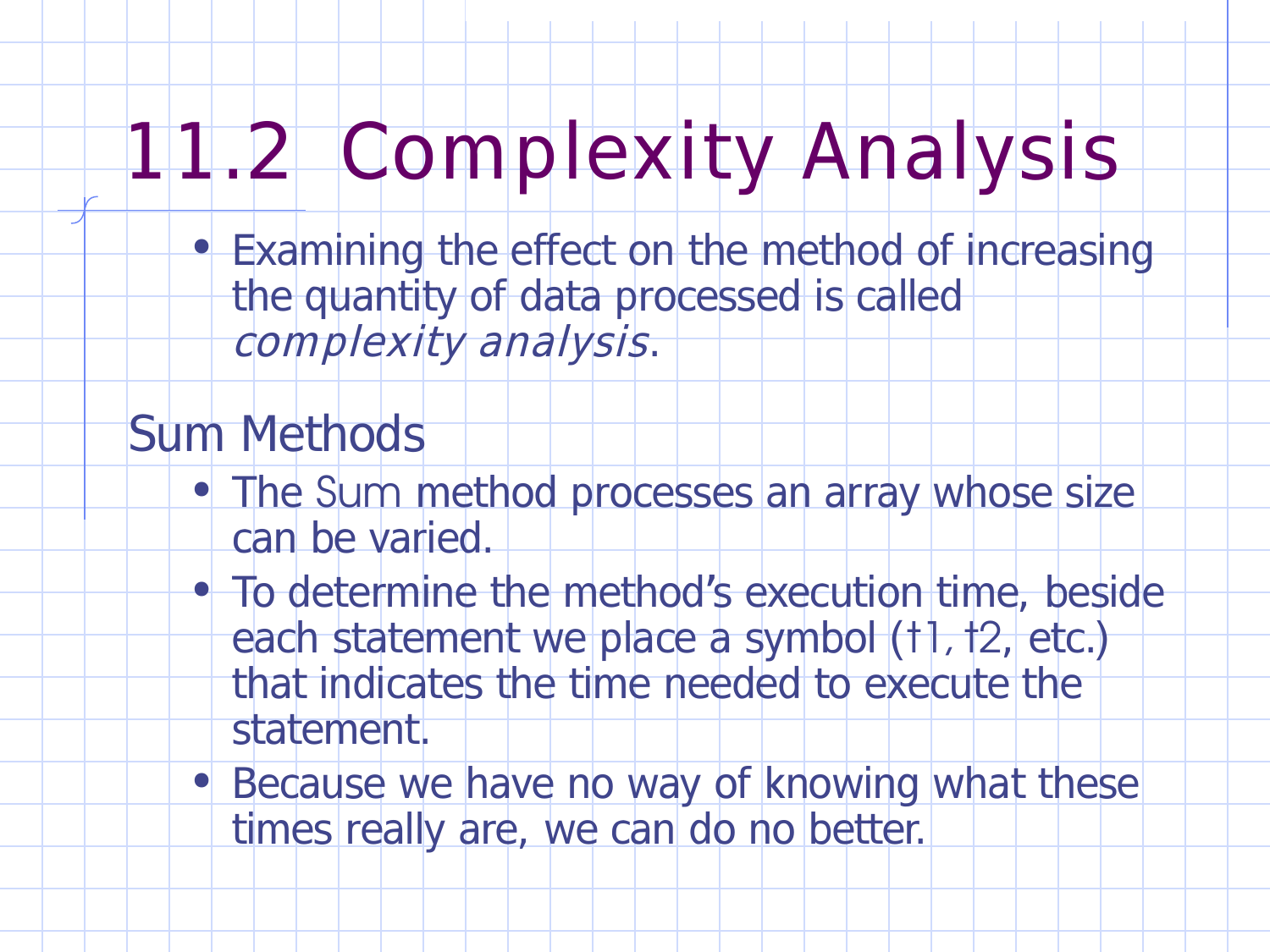

# 11.2  Complexity Analysis
Examining the effect on the method of increasing the quantity of data processed is called complexity analysis.

Sum Methods
The Sum method processes an array whose size can be varied.
To determine the method’s execution time, beside each statement we place a symbol (t1, t2, etc.) that indicates the time needed to execute the statement.
Because we have no way of knowing what these times really are, we can do no better.